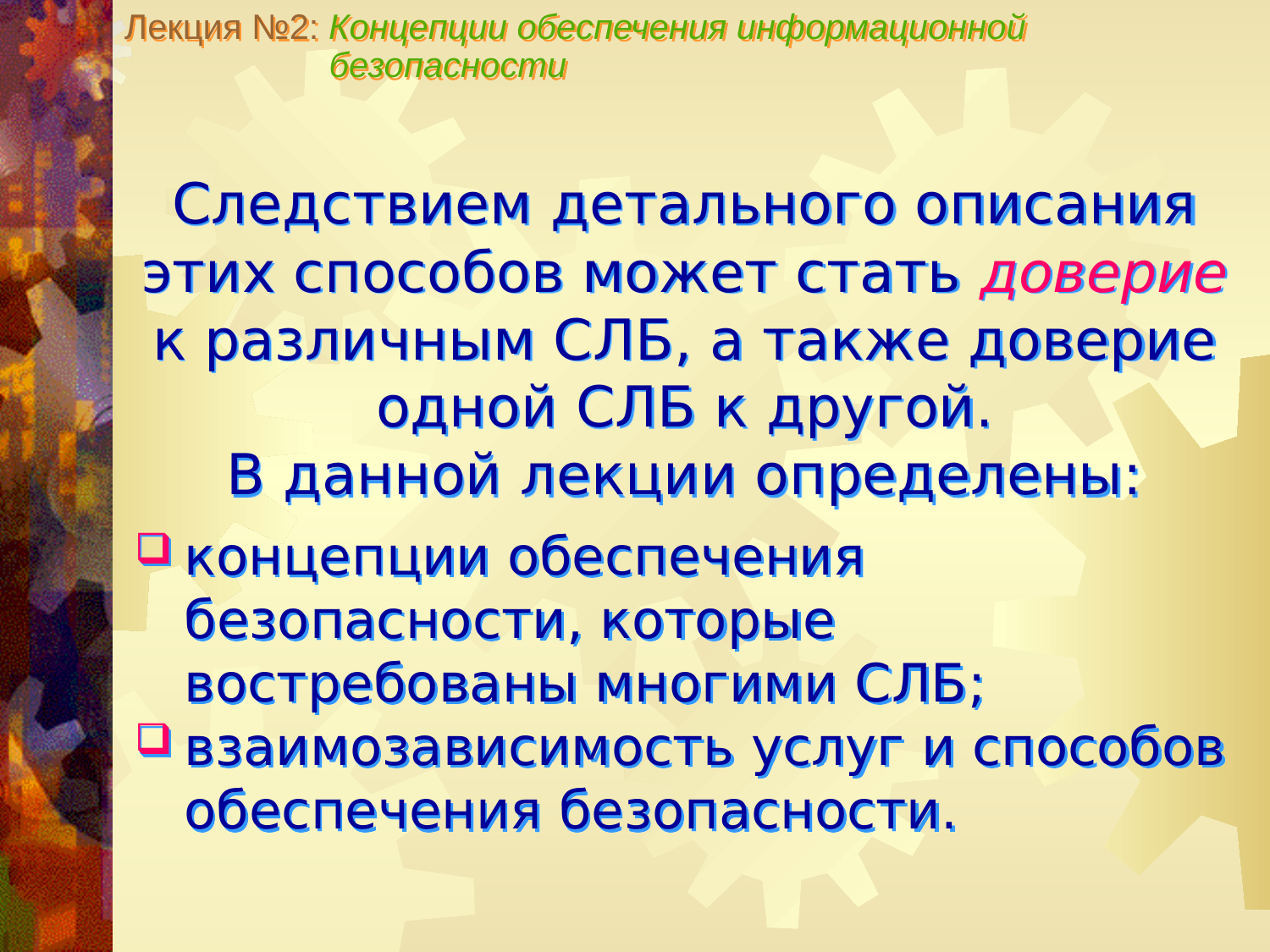

Лекция №2: Концепции обеспечения информационной
                       безопасности
Следствием детального описания этих способов может стать доверие к различным СЛБ, а также доверие одной СЛБ к другой.
В данной лекции определены:
концепции обеспечения безопасности, которые востребованы многими СЛБ;
взаимозависимость услуг и способов обеспечения безопасности.